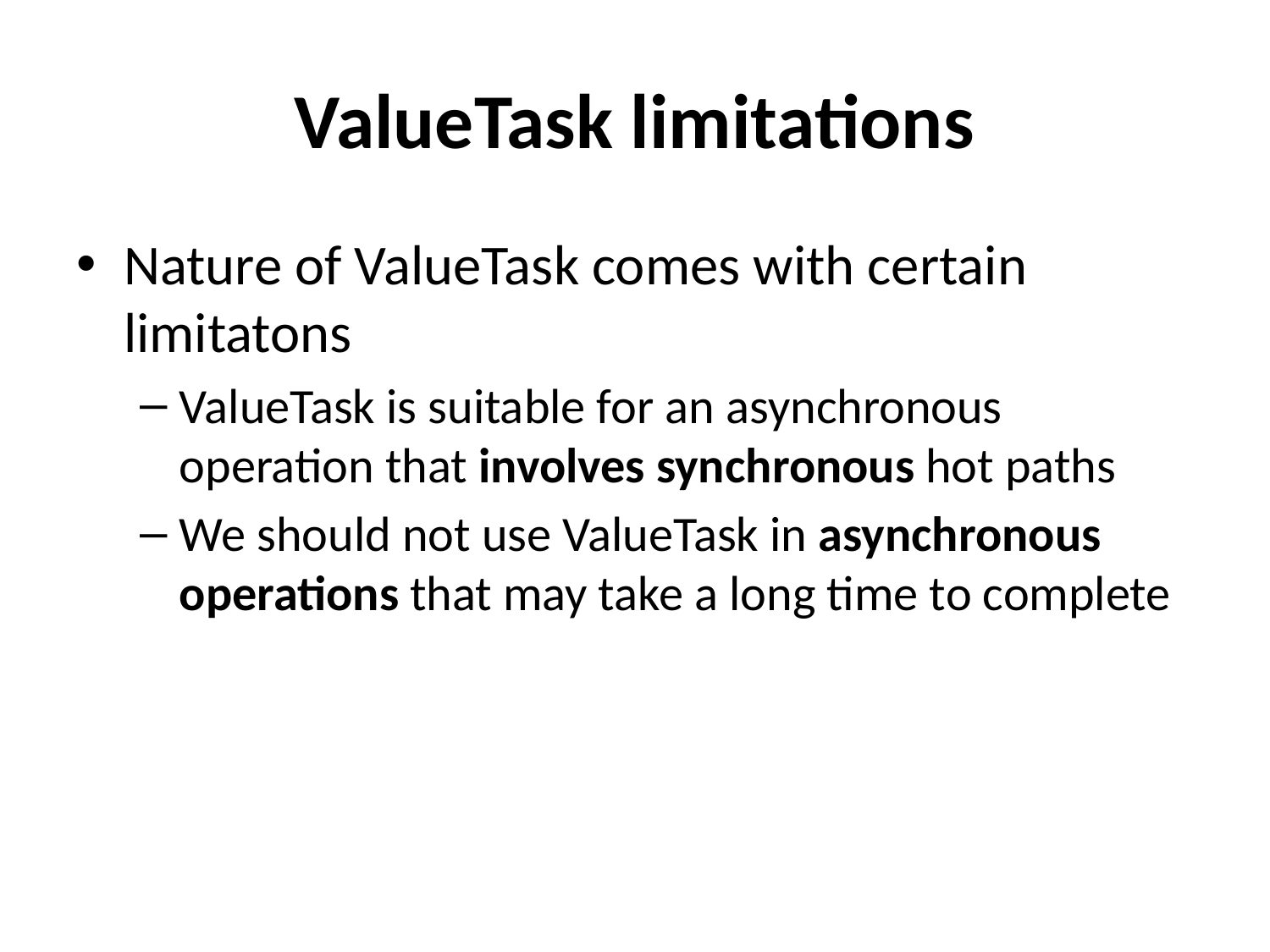

# ValueTask limitations
Nature of ValueTask comes with certain limitatons
ValueTask is suitable for an asynchronous operation that involves synchronous hot paths
We should not use ValueTask in asynchronous operations that may take a long time to complete